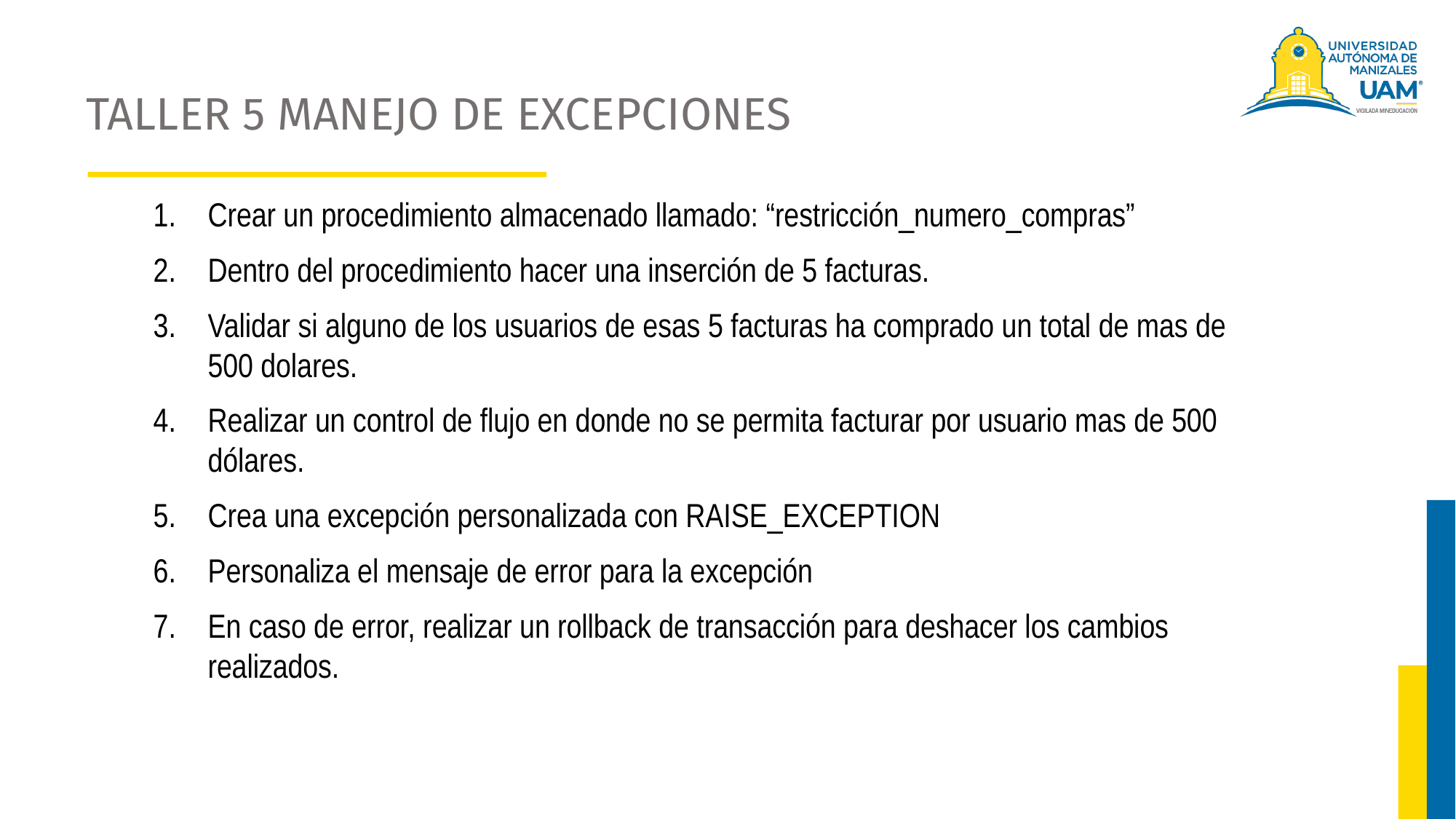

# TALLER 5 MANEJO DE EXCEPCIONES

Crear un procedimiento almacenado llamado: “restricción_numero_compras”
Dentro del procedimiento hacer una inserción de 5 facturas.
Validar si alguno de los usuarios de esas 5 facturas ha comprado un total de mas de 500 dolares.
Realizar un control de flujo en donde no se permita facturar por usuario mas de 500 dólares.
Crea una excepción personalizada con RAISE_EXCEPTION
Personaliza el mensaje de error para la excepción
En caso de error, realizar un rollback de transacción para deshacer los cambios realizados.